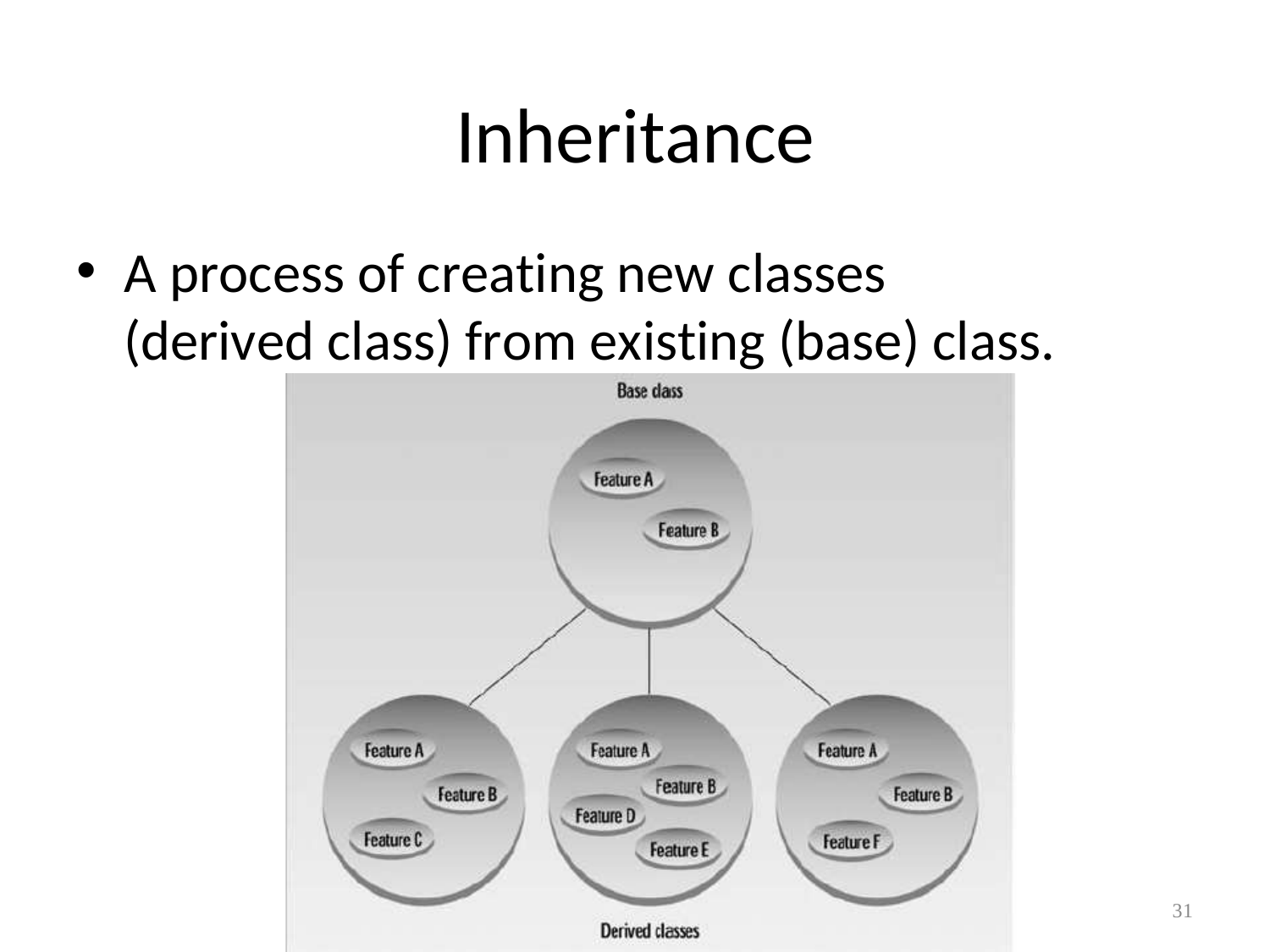

Inheritance
A process of creating new classes (derived class) from existing (base) class.
CS212  Object Oriented Programming in
C++

31